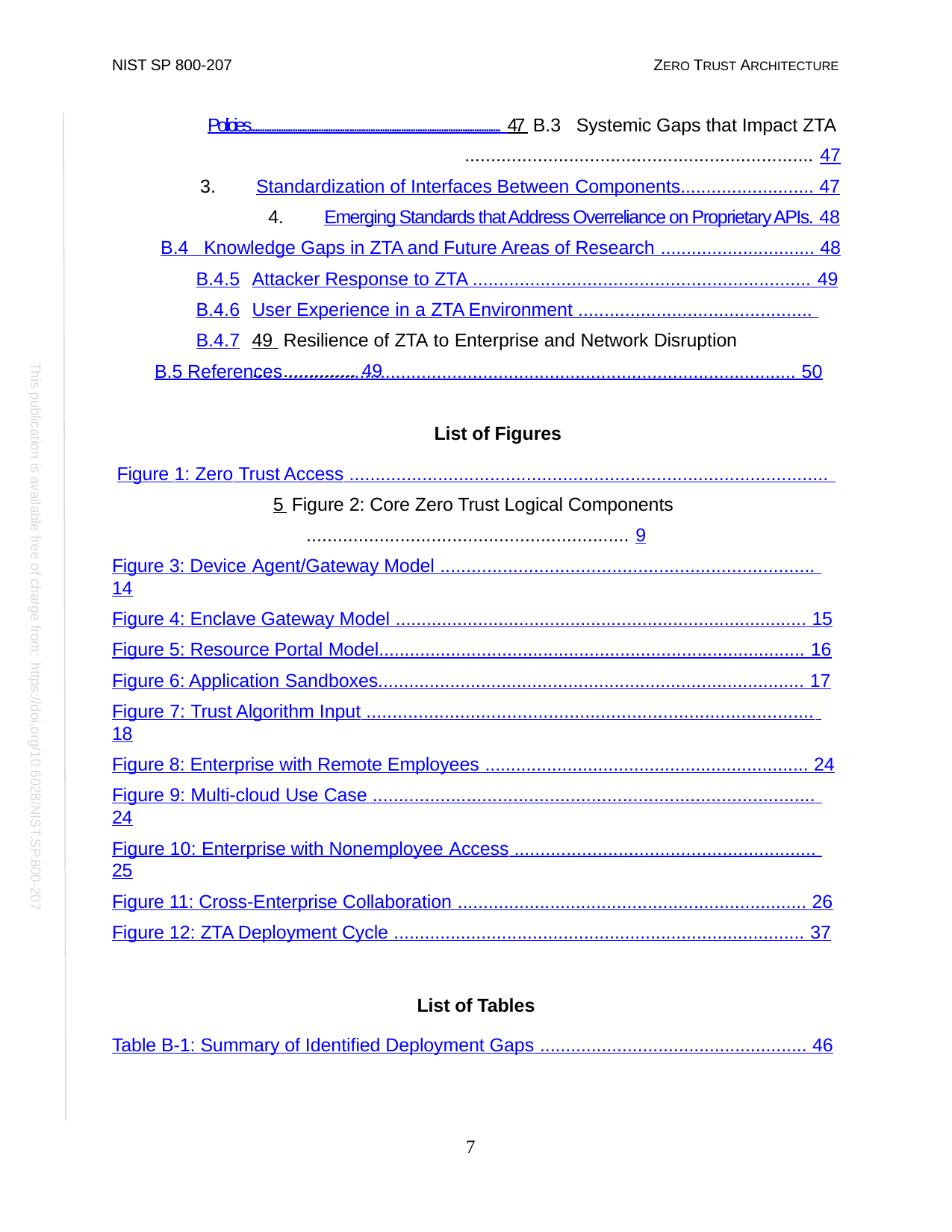

NIST SP 800-207
ZERO TRUST ARCHITECTURE
Policies.......................................................................................................... 47  B.3   Systemic Gaps that Impact ZTA ................................................................... 47
Standardization of Interfaces Between Components.......................... 47
Emerging Standards that Address Overreliance on Proprietary APIs. 48
B.4   Knowledge Gaps in ZTA and Future Areas of Research .............................. 48

B.4.5
B.4.6
B.4.7
Attacker Response to ZTA ................................................................. 49
User Experience in a ZTA Environment ............................................. 49  Resilience of ZTA to Enterprise and Network Disruption .................... 49
B.5 References ................................................................................................... 50

List of Figures
Figure 1: Zero Trust Access ............................................................................................ 5  Figure 2: Core Zero Trust Logical Components .............................................................. 9
Figure 3: Device Agent/Gateway Model ........................................................................ 14
Figure 4: Enclave Gateway Model ................................................................................ 15
Figure 5: Resource Portal Model................................................................................... 16
Figure 6: Application Sandboxes................................................................................... 17
Figure 7: Trust Algorithm Input ...................................................................................... 18
Figure 8: Enterprise with Remote Employees ............................................................... 24
Figure 9: Multi-cloud Use Case ..................................................................................... 24
Figure 10: Enterprise with Nonemployee Access .......................................................... 25
Figure 11: Cross-Enterprise Collaboration .................................................................... 26
Figure 12: ZTA Deployment Cycle ................................................................................ 37

List of Tables
Table B-1: Summary of Identified Deployment Gaps .................................................... 46
This publication is available free of charge from: https://doi.org/10.6028/NIST.SP.800-207
7